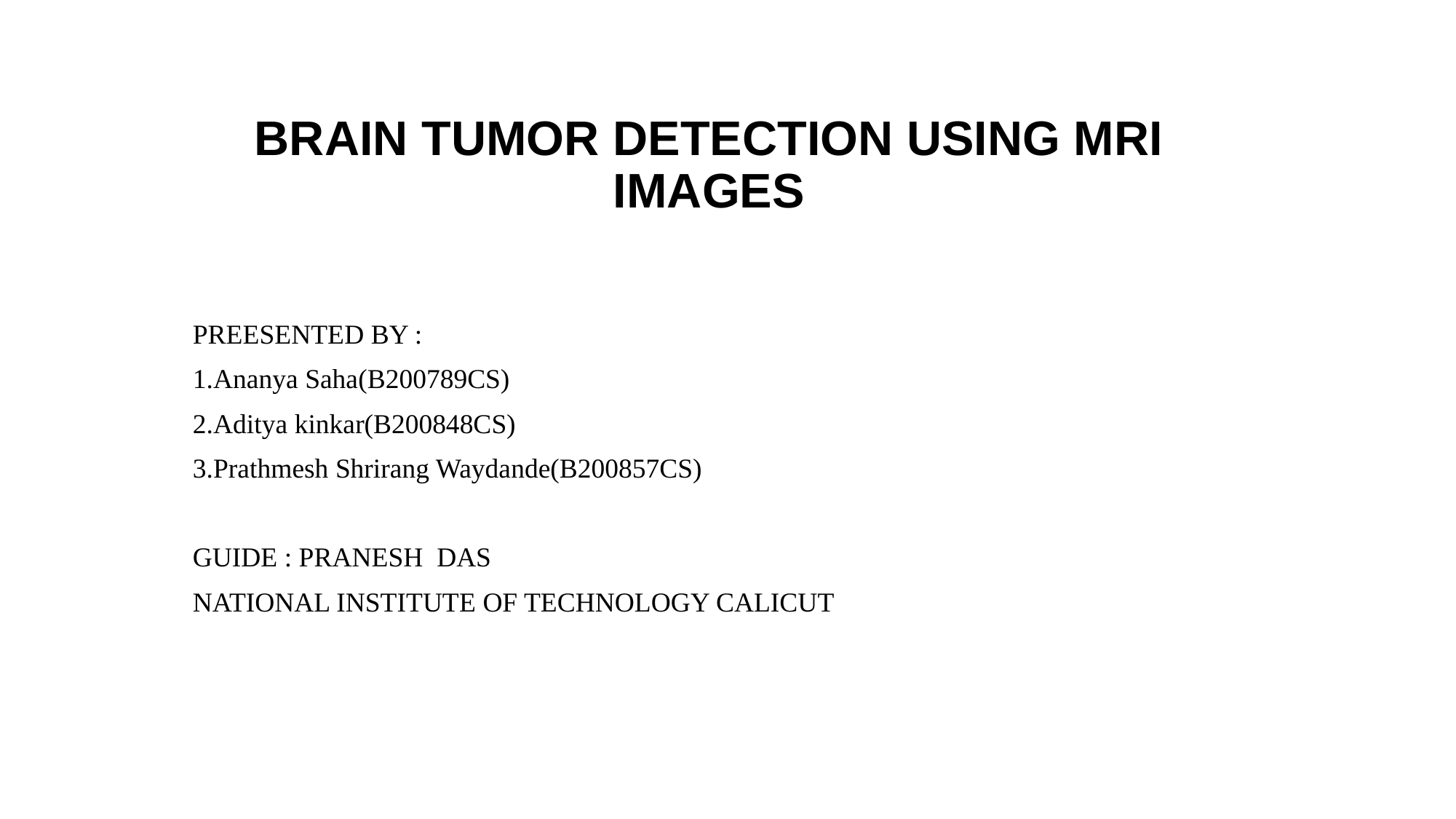

# BRAIN TUMOR DETECTION USING MRI IMAGES
PREESENTED BY :
1.Ananya Saha(B200789CS)
2.Aditya kinkar(B200848CS)
3.Prathmesh Shrirang Waydande(B200857CS)

GUIDE : PRANESH  DAS
NATIONAL INSTITUTE OF TECHNOLOGY CALICUT